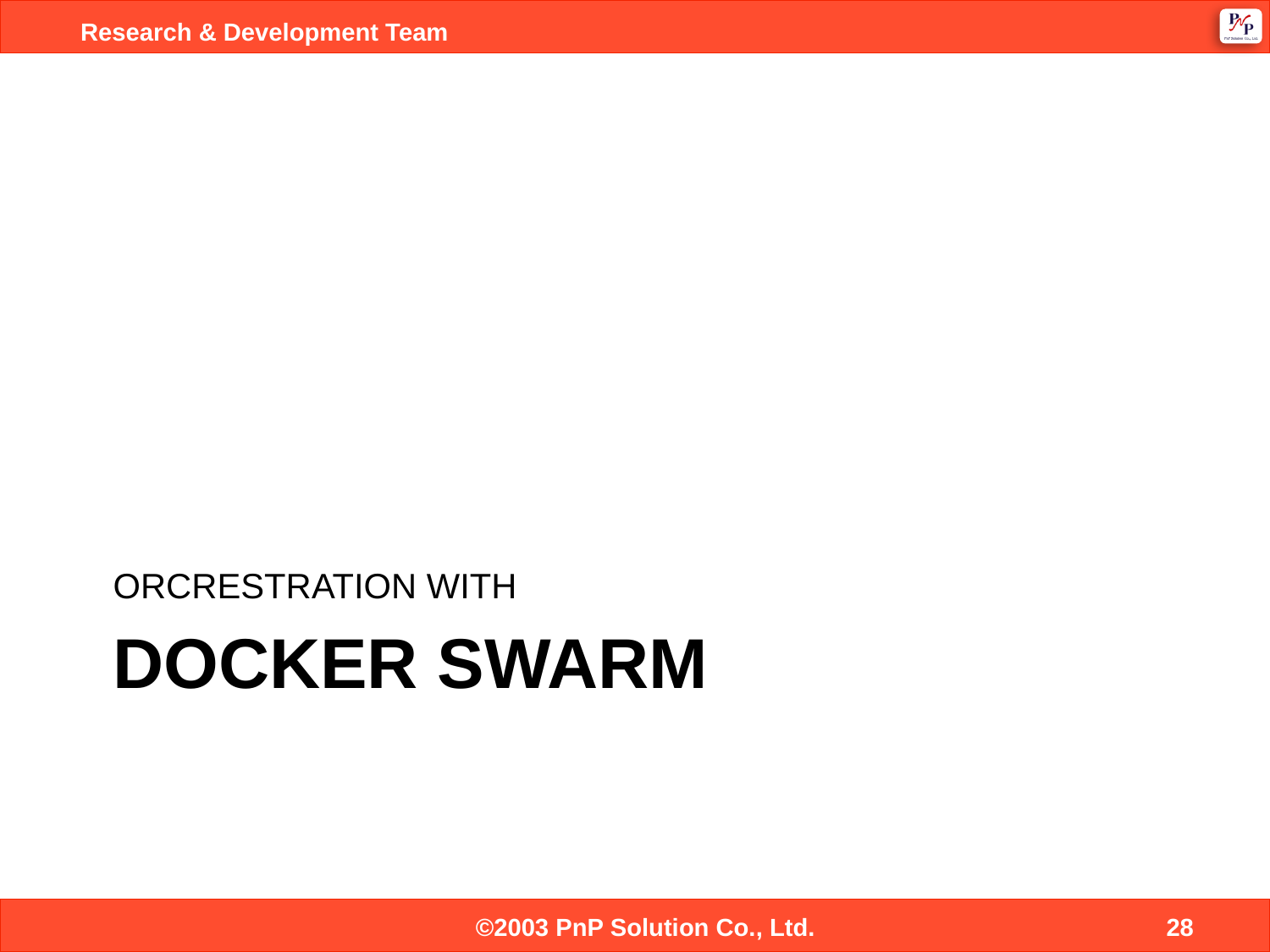

ORCRESTRATION WITH
# Docker swarm
©2003 PnP Solution Co., Ltd.
28